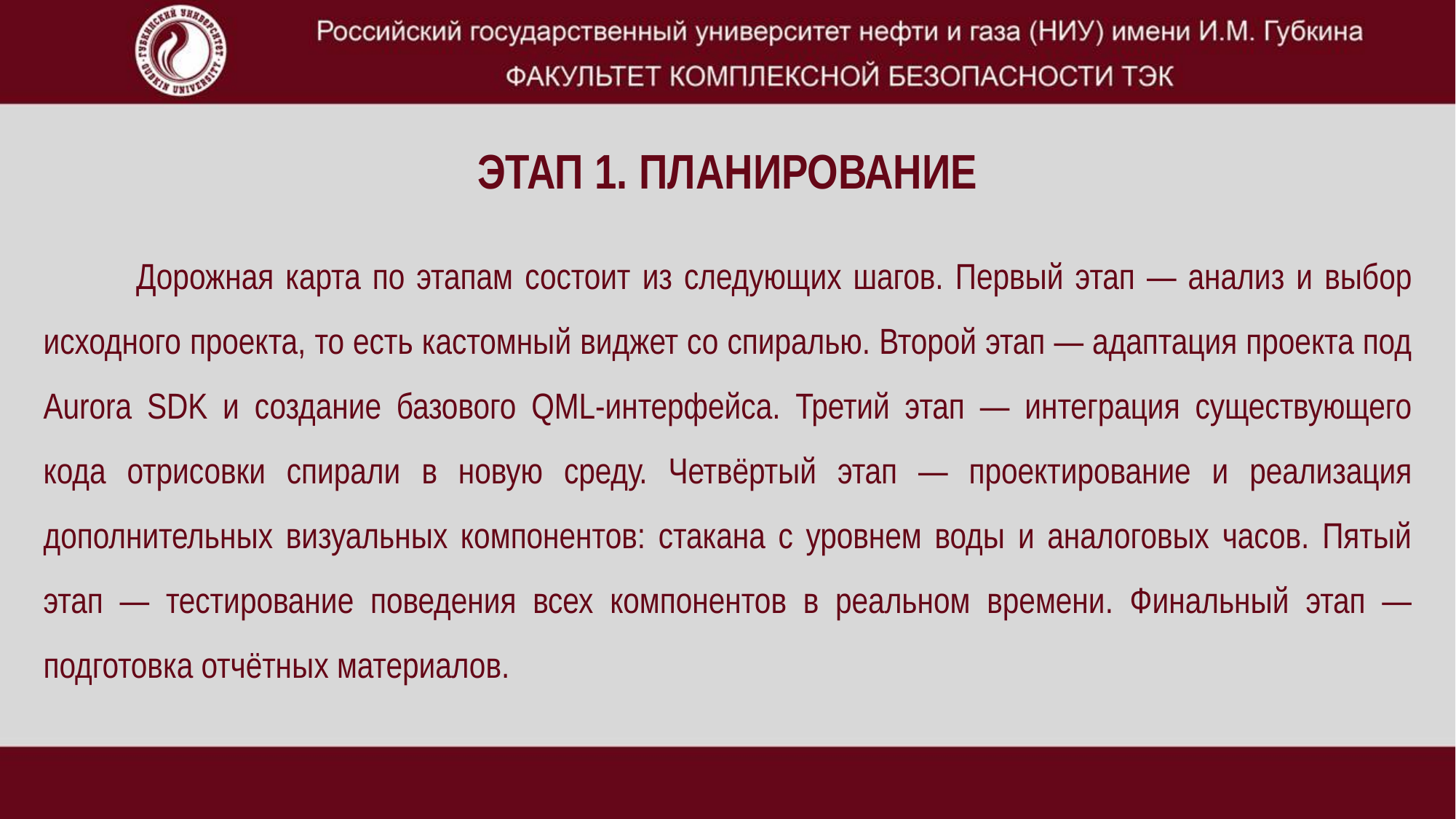

# Этап 1. Планирование

	Дорожная карта по этапам состоит из следующих шагов. Первый этап — анализ и выбор исходного проекта, то есть кастомный виджет со спиралью. Второй этап — адаптация проекта под Aurora SDK и создание базового QML-интерфейса. Третий этап — интеграция существующего кода отрисовки спирали в новую среду. Четвёртый этап — проектирование и реализация дополнительных визуальных компонентов: стакана с уровнем воды и аналоговых часов. Пятый этап — тестирование поведения всех компонентов в реальном времени. Финальный этап — подготовка отчётных материалов.